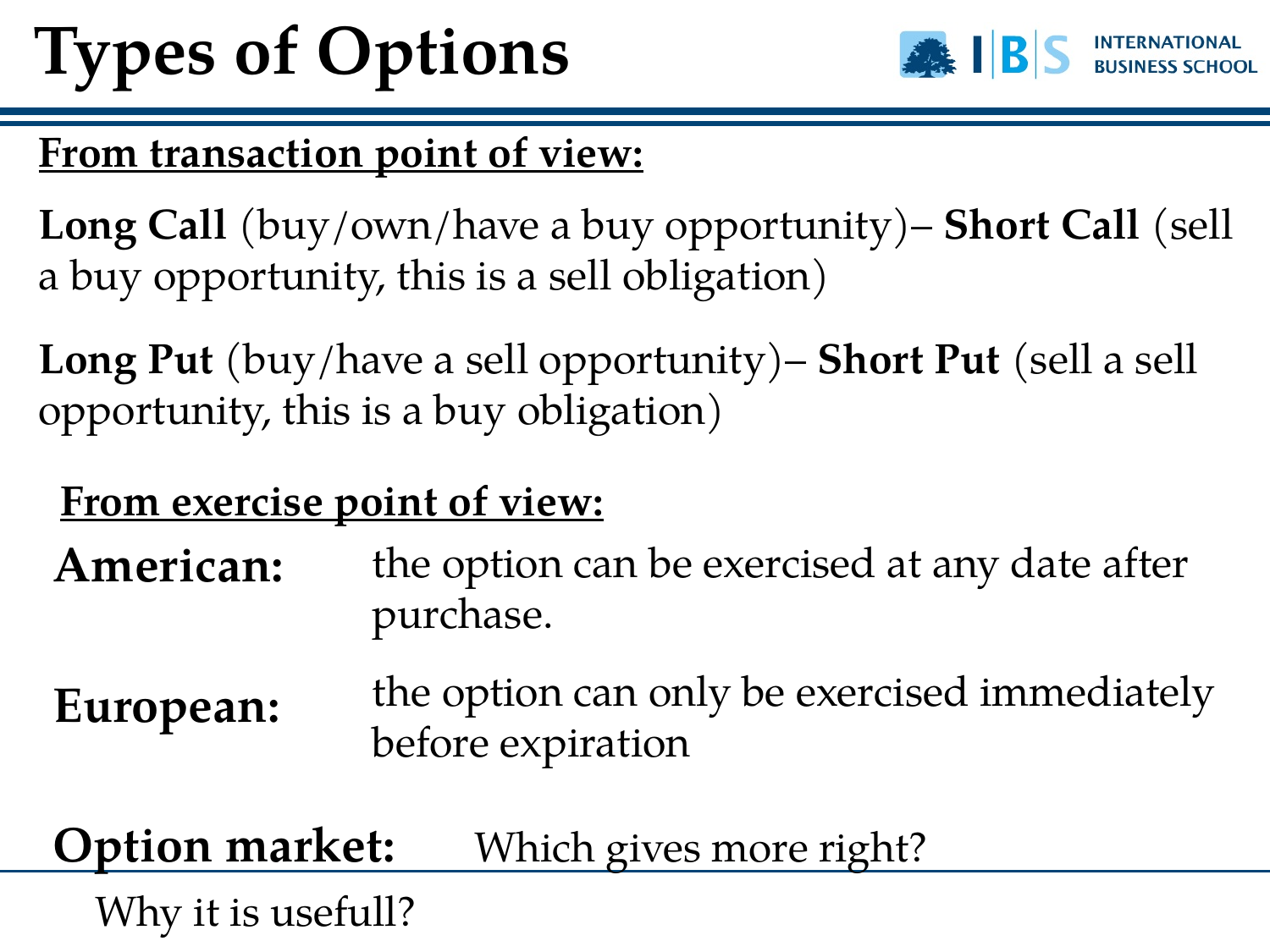

Types of Options
From transaction point of view:

Long Call (buy/own/have a buy opportunity)– Short Call (sell a buy opportunity, this is a sell obligation)

Long Put (buy/have a sell opportunity)– Short Put (sell a sell opportunity, this is a buy obligation)
From exercise point of view:
the option can be exercised at any date after purchase.
American:

European:

Option market: 	 Which gives more right?
				 Why it is usefull?
the option can only be exercised immediately before expiration